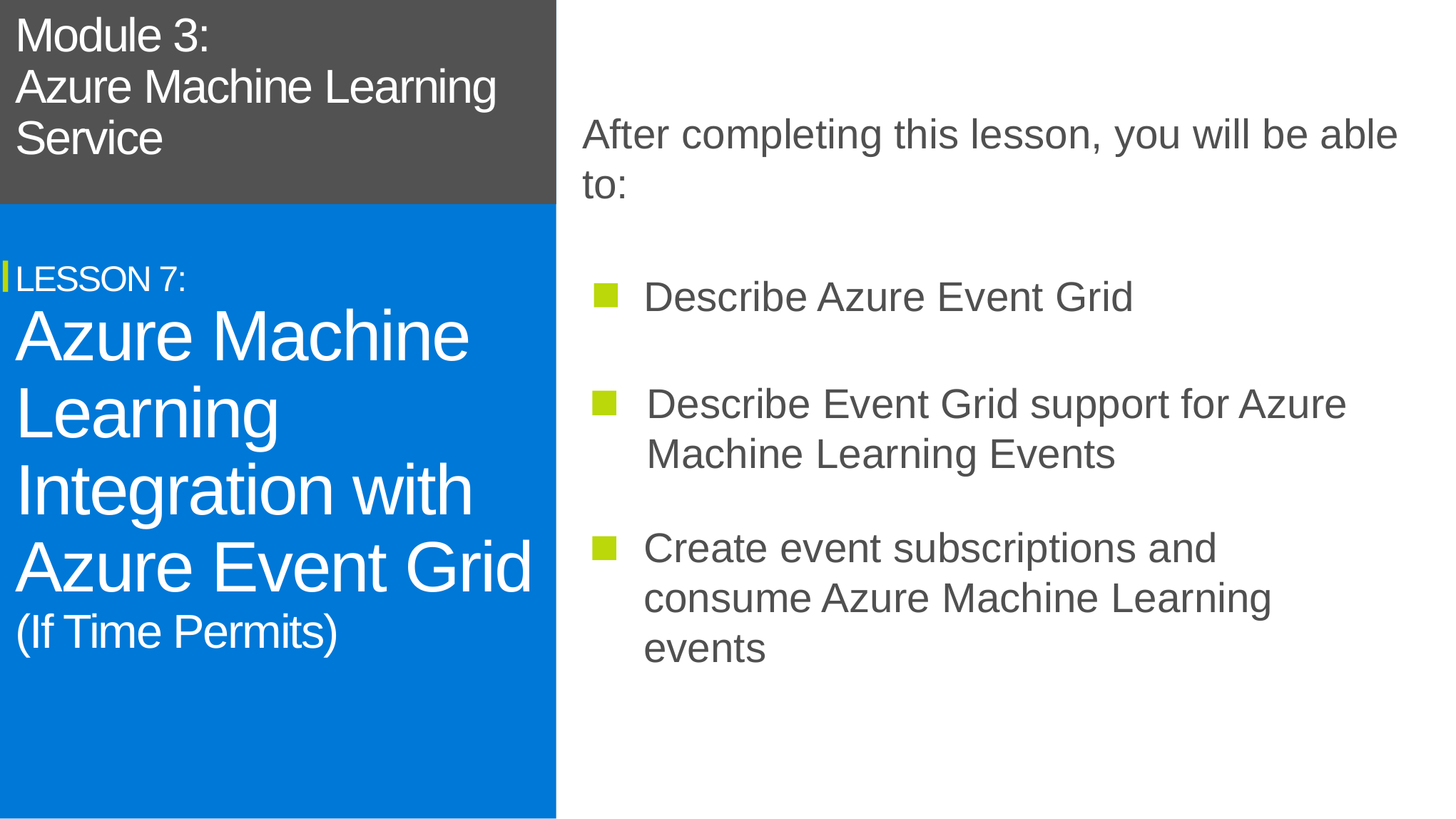

Module 3:
Azure Machine Learning Service

LESSON 7:
Azure Machine Learning Integration with Azure Event Grid (If Time Permits)
After completing this lesson, you will be able to:
Describe Azure Event Grid

Describe Event Grid support for Azure Machine Learning Events

Create event subscriptions and consume Azure Machine Learning events